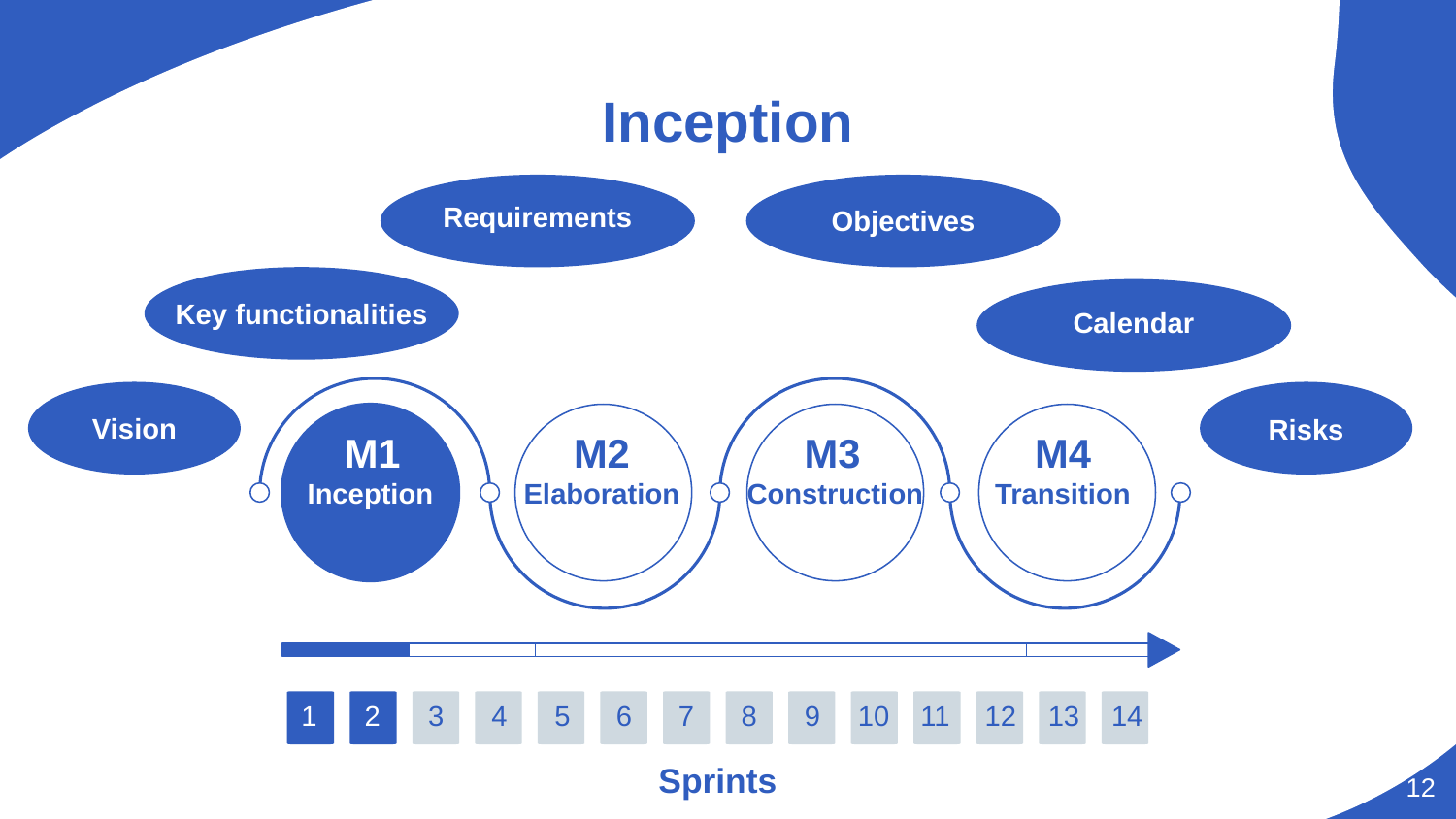

# Inception

Requirements
Objectives

Key functionalities
Calendar

Vision
Risks
M2
M4
M1
M3
Inception
Elaboration
Transition
Construction

1
2
3
4
5
6
7
8
9
10
11
12
13
14

Sprints
12